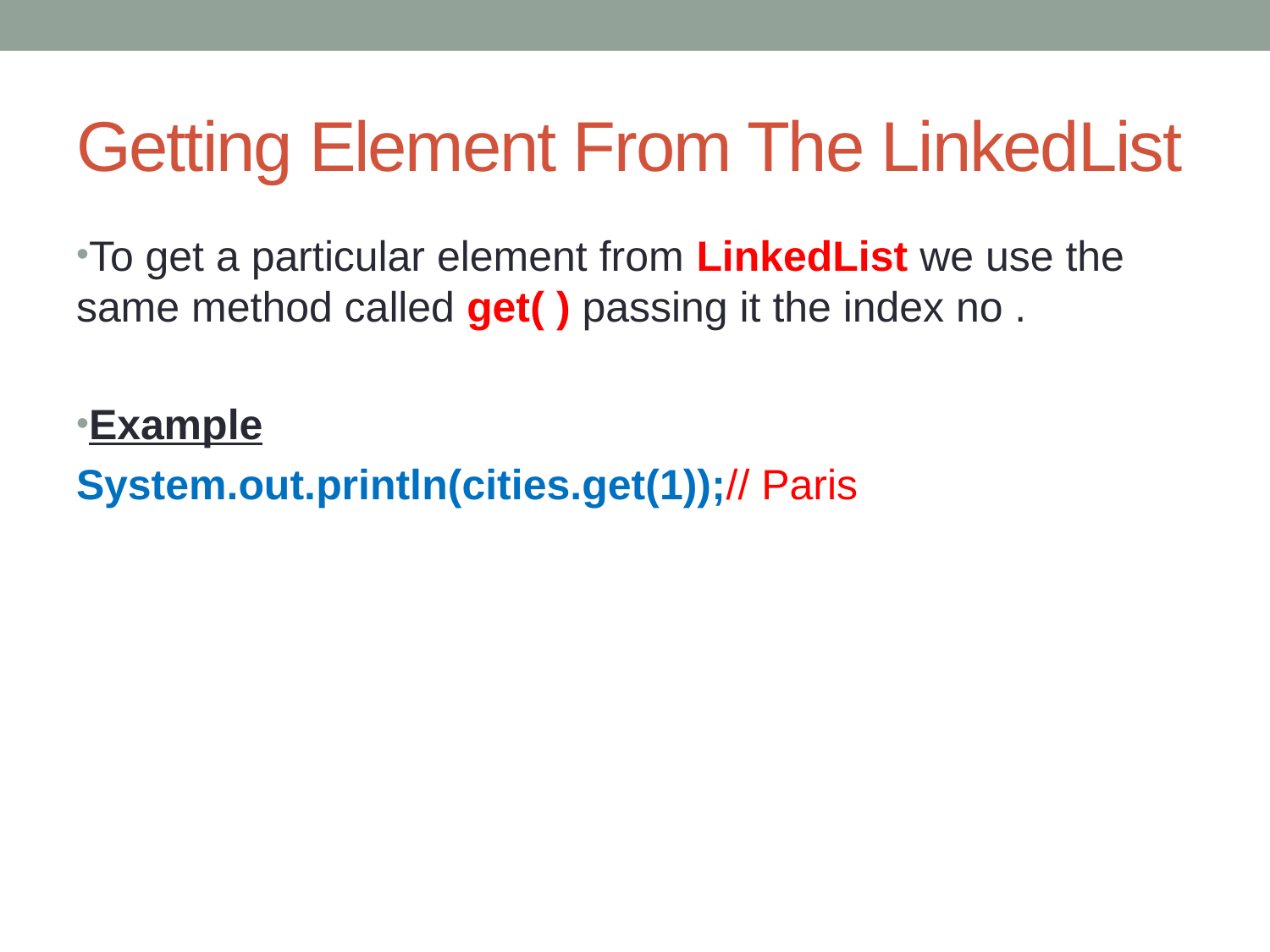

# Getting Element From The LinkedList
To get a particular element from LinkedList we use the same method called get( ) passing it the index no .

Example
System.out.println(cities.get(1));// Paris